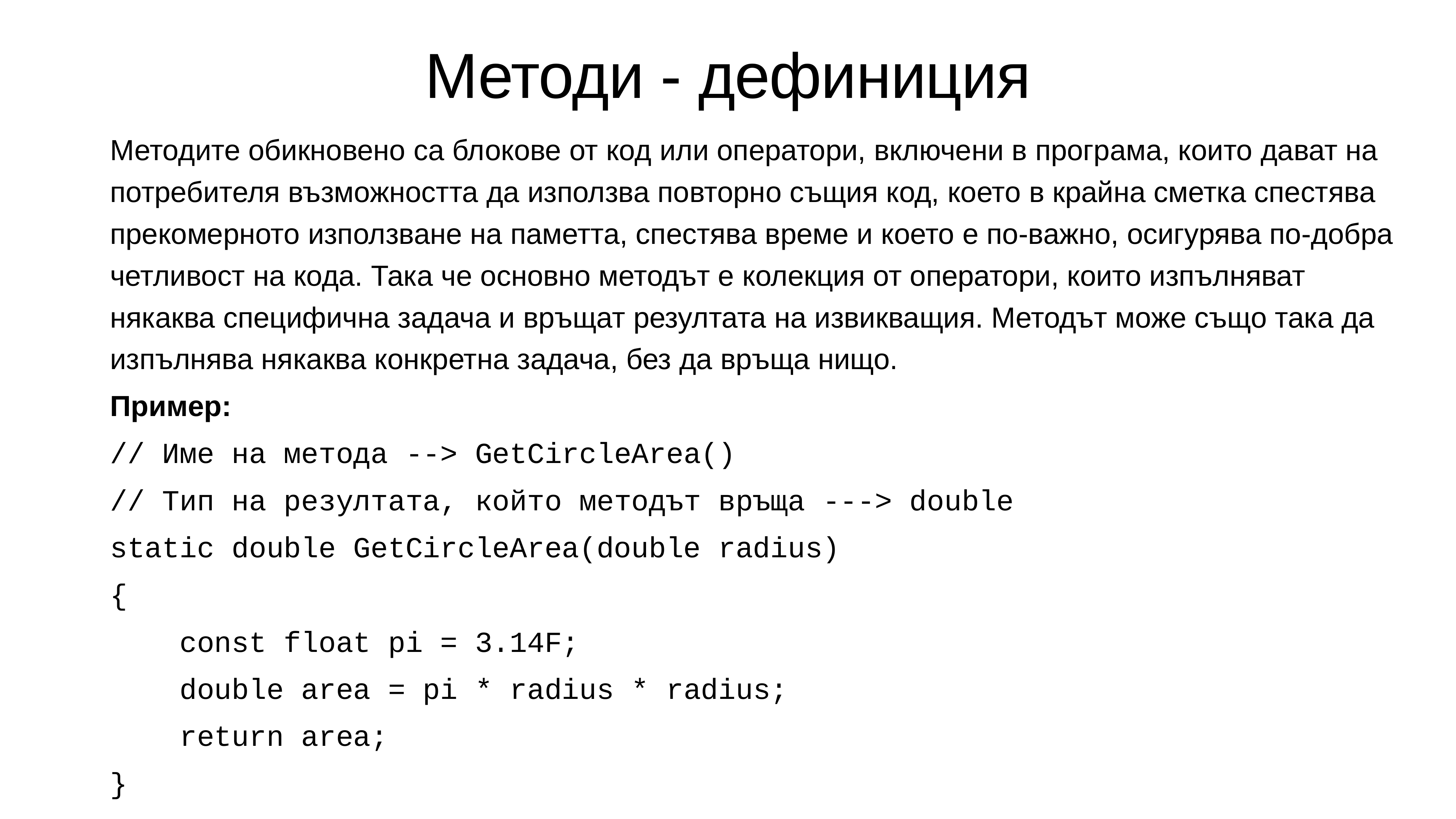

# Методи - дефиниция
Методите обикновено са блокове от код или оператори, включени в програма, които дават на потребителя възможността да използва повторно същия код, което в крайна сметка спестява прекомерното използване на паметта, спестява време и което е по-важно, осигурява по-добра четливост на кода. Така че основно методът е колекция от оператори, които изпълняват някаква специфична задача и връщат резултата на извикващия. Методът може също така да изпълнява някаква конкретна задача, без да връща нищо.
Пример:
// Име на метода --> GetCircleArea()
// Тип на резултата, който методът връща ---> double
static double GetCircleArea(double radius)
{
    const float pi = 3.14F;
    double area = pi * radius * radius;
    return area;
}